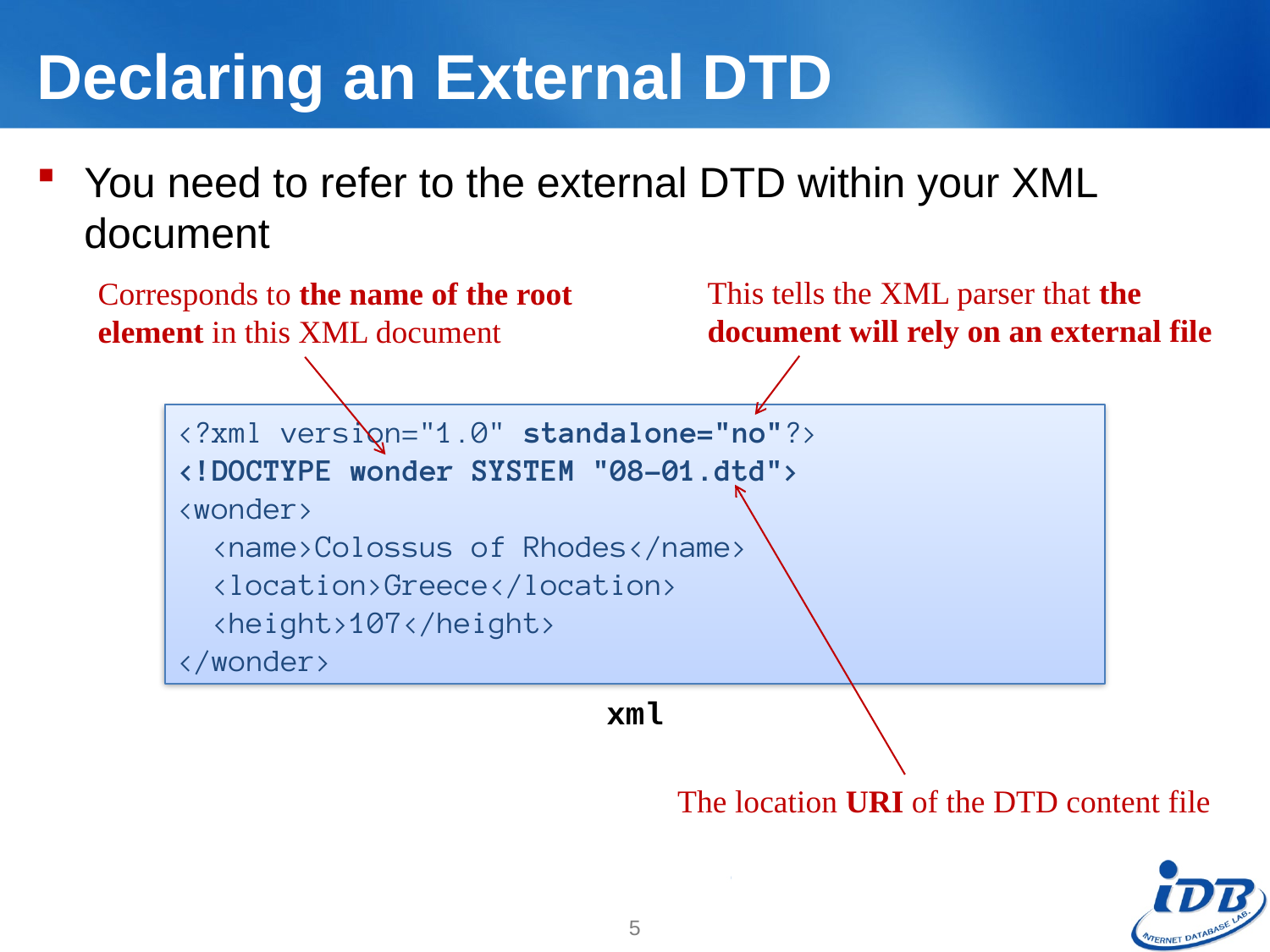

# Declaring an External DTD
You need to refer to the external DTD within your XML document

This tells the XML parser that the document will rely on an external file
Corresponds to the name of the root element in this XML document
<?xml version="1.0" standalone="no"?>
<!DOCTYPE wonder SYSTEM "08-01.dtd">
<wonder>
  <name>Colossus of Rhodes</name>
  <location>Greece</location>
  <height>107</height>
</wonder>
xml
The location URI of the DTD content file
5